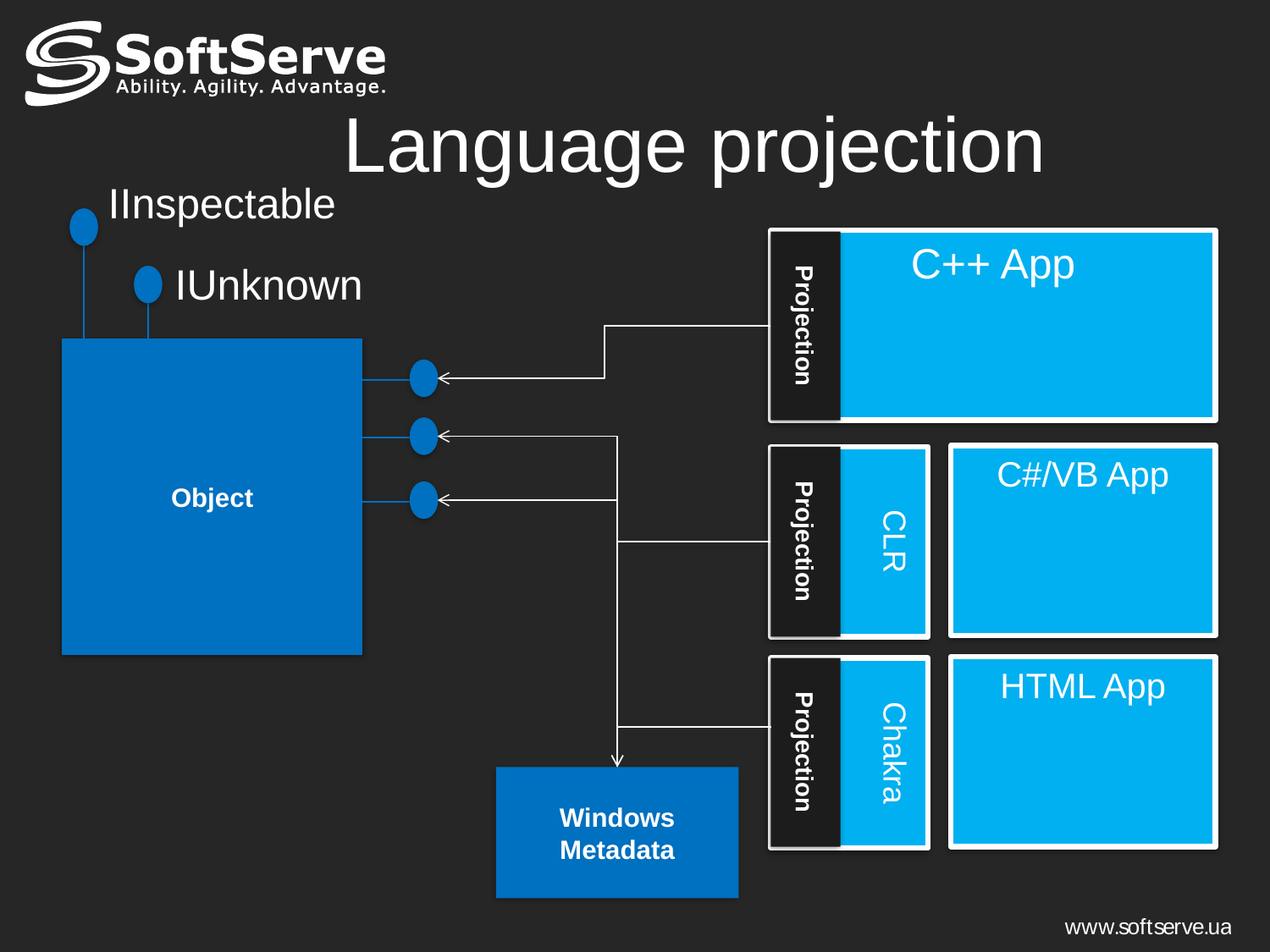

# Language projection
IInspectable

Object

C++ App
Projection
IUnknown
C#/VB App
CLR
Projection
HTML App
Chakra
Projection
Windows Metadata